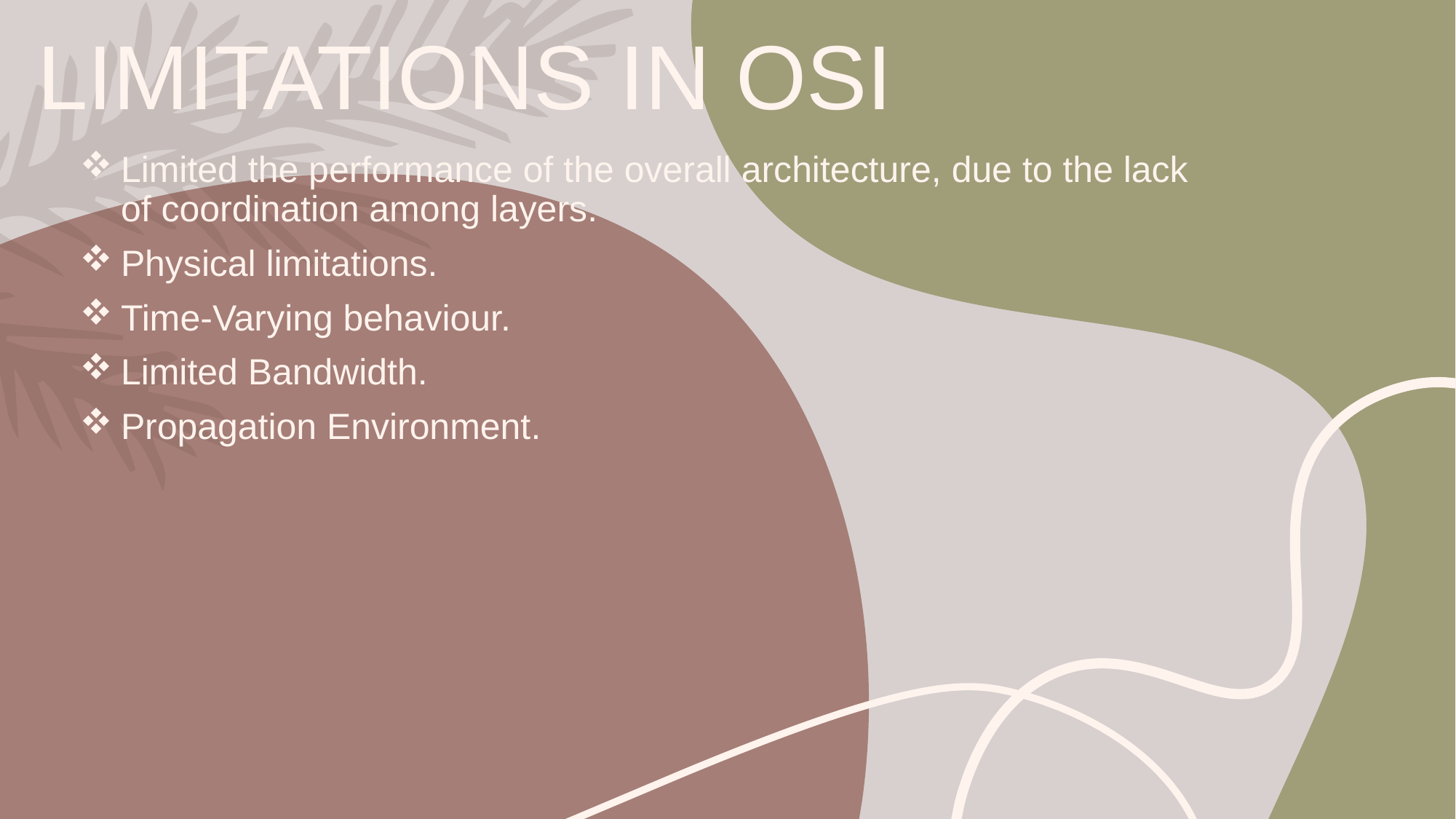

# LIMITATIONS IN OSI
Limited the performance of the overall architecture, due to the lack of coordination among layers.
Physical limitations.
Time-Varying behaviour.
Limited Bandwidth.
Propagation Environment.